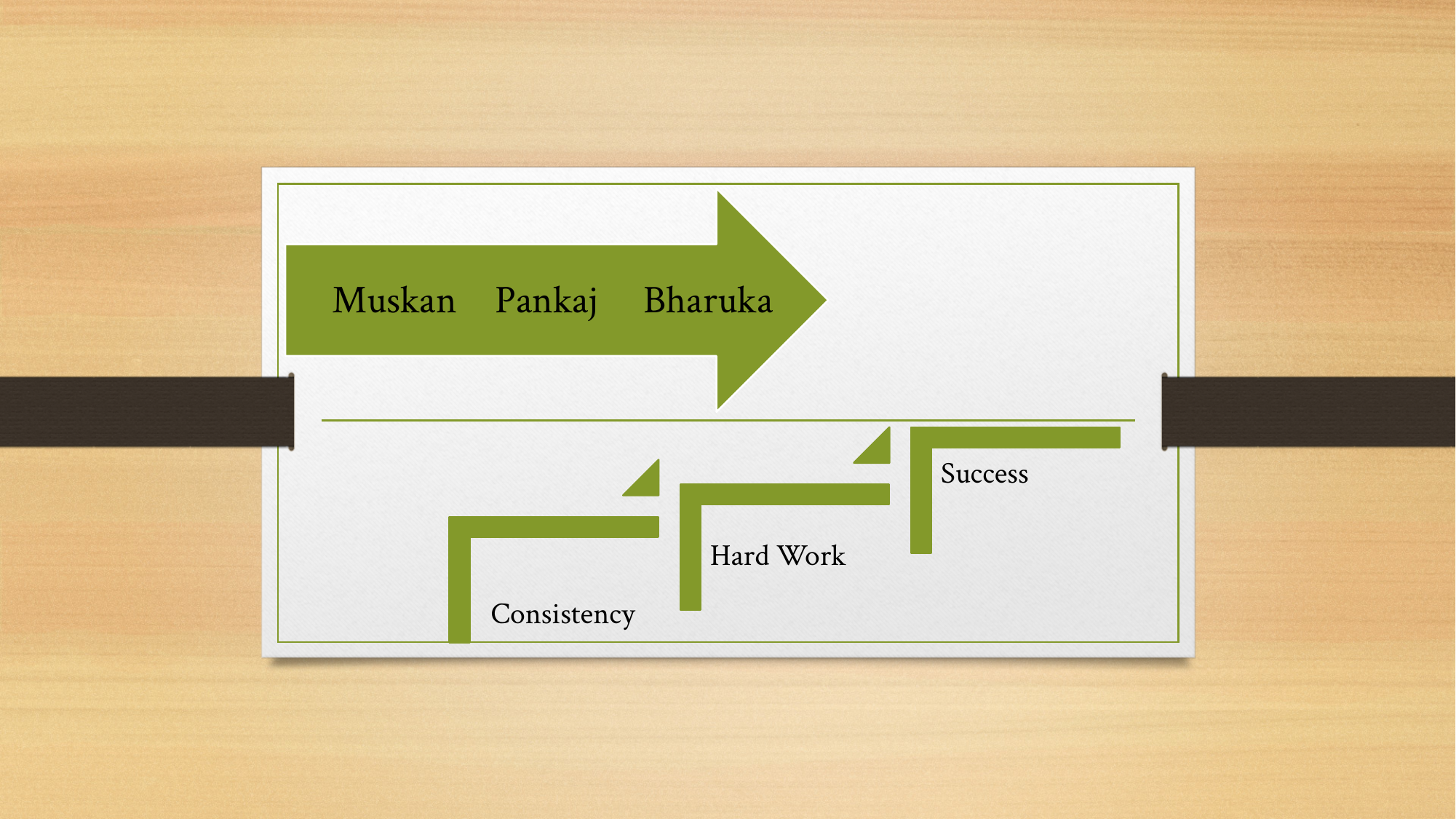

Bharuka
Pankaj
Muskan
Consistency
Hard Work
Success